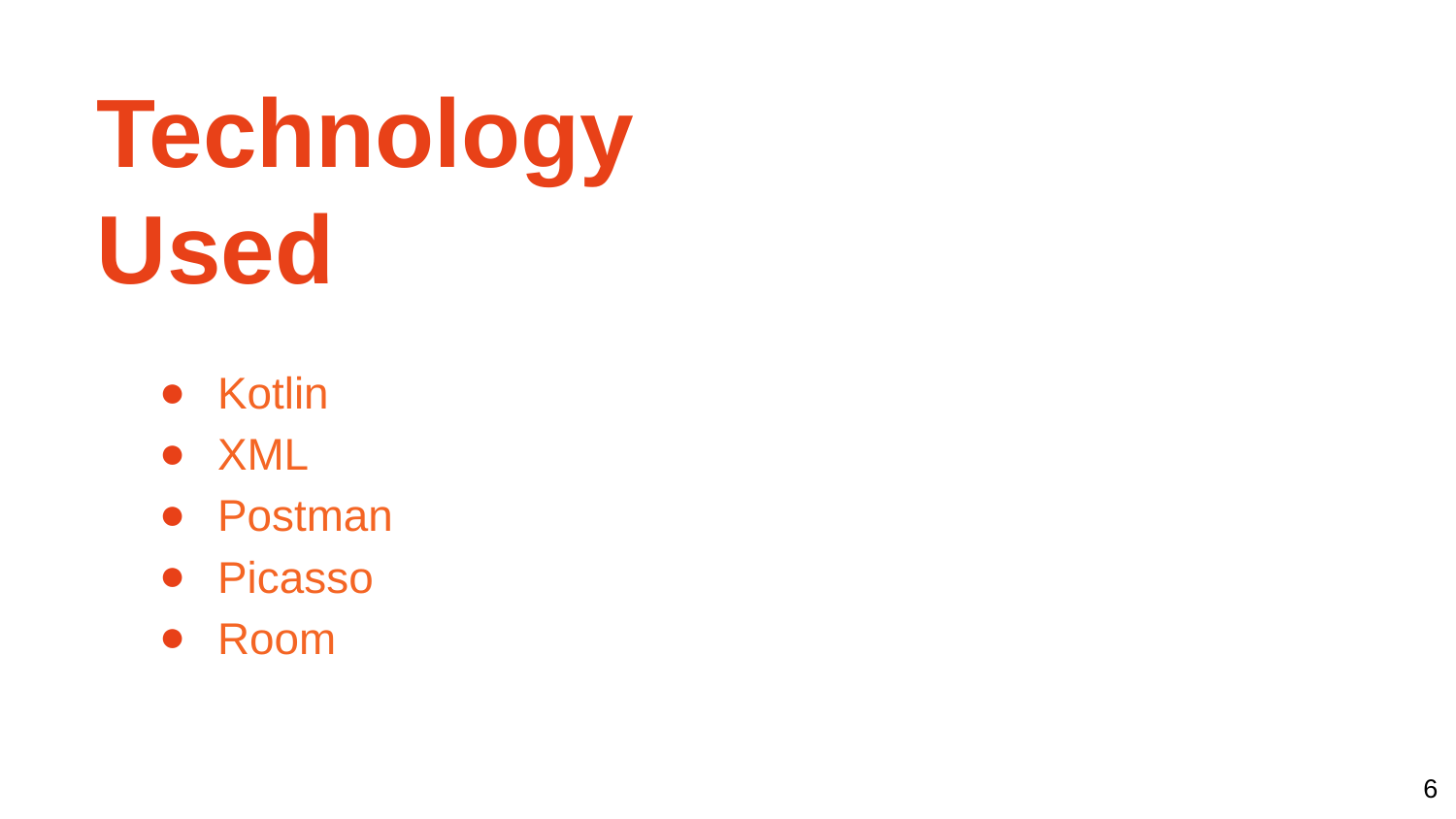

Technology
Used
Kotlin
XML
Postman
Picasso
Room
6